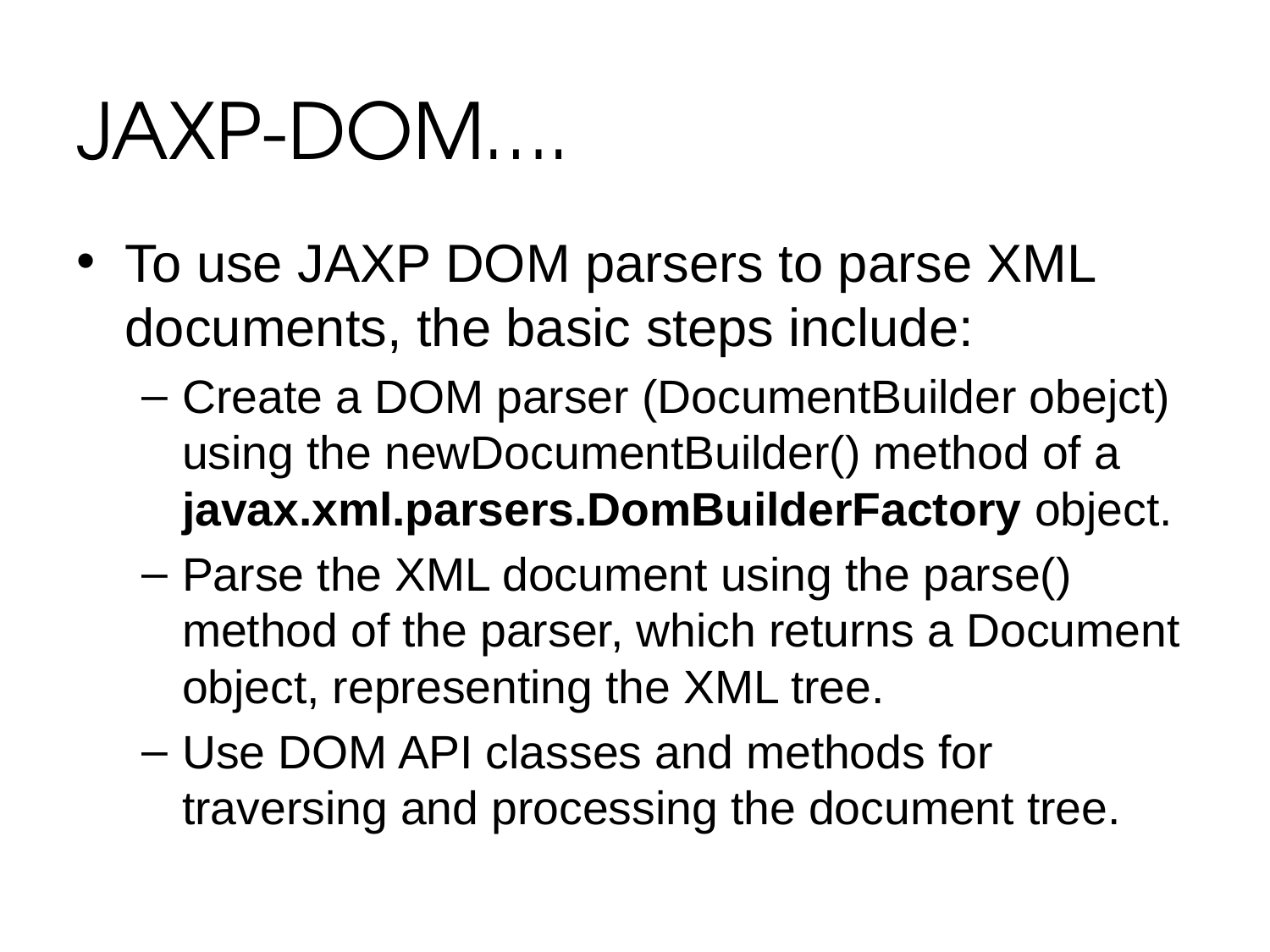

# JAXP-DOM….
To use JAXP DOM parsers to parse XML documents, the basic steps include:
Create a DOM parser (DocumentBuilder obejct) using the newDocumentBuilder() method of a javax.xml.parsers.DomBuilderFactory object.
Parse the XML document using the parse() method of the parser, which returns a Document object, representing the XML tree.
Use DOM API classes and methods for traversing and processing the document tree.